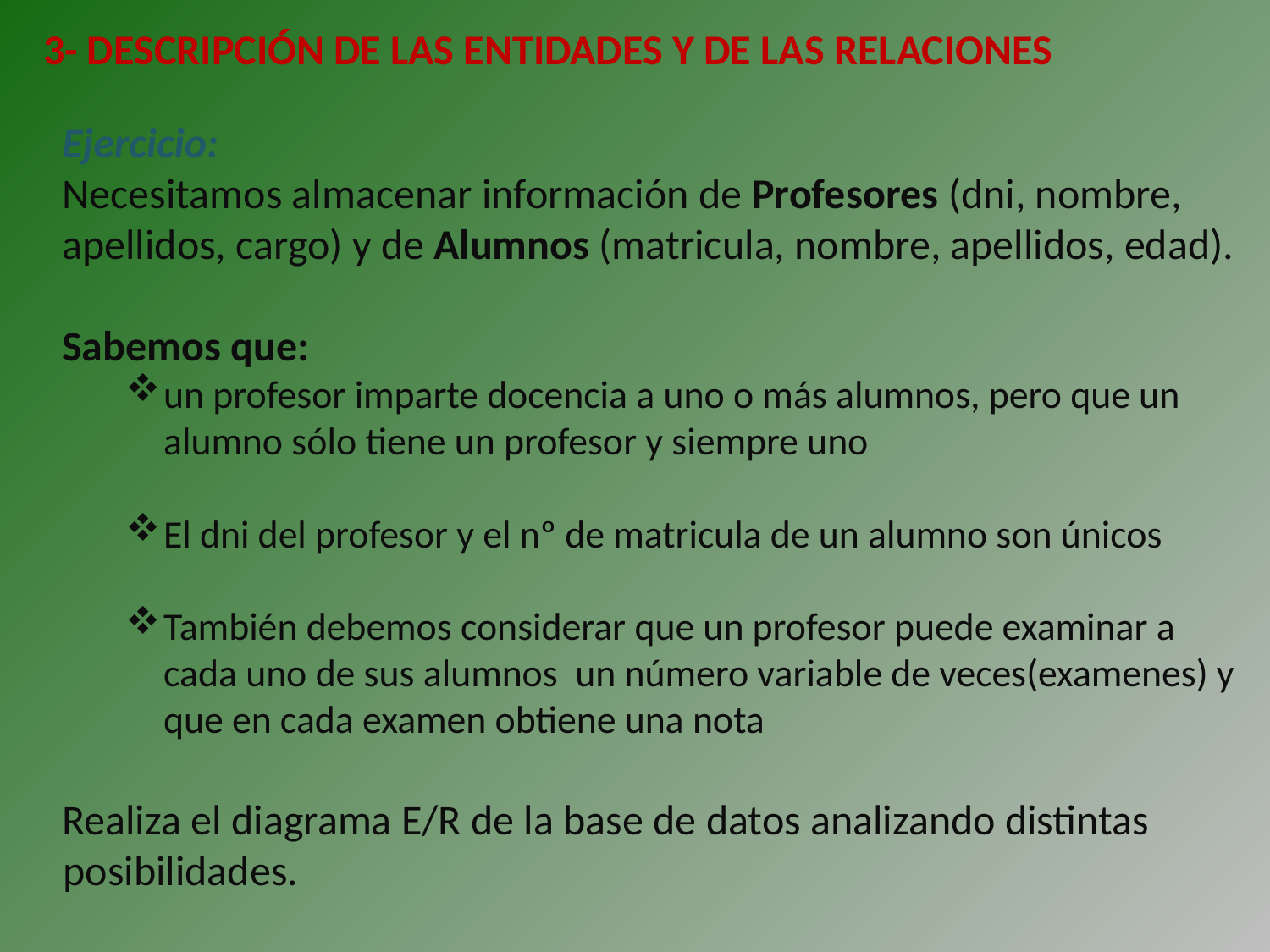

3- DESCRIPCIÓN DE LAS ENTIDADES Y DE LAS RELACIONES
Ejercicio:
Necesitamos almacenar información de Profesores (dni, nombre, apellidos, cargo) y de Alumnos (matricula, nombre, apellidos, edad).

Sabemos que:
un profesor imparte docencia a uno o más alumnos, pero que un alumno sólo tiene un profesor y siempre uno

El dni del profesor y el nº de matricula de un alumno son únicos

También debemos considerar que un profesor puede examinar a cada uno de sus alumnos  un número variable de veces(examenes) y que en cada examen obtiene una nota

Realiza el diagrama E/R de la base de datos analizando distintas posibilidades.